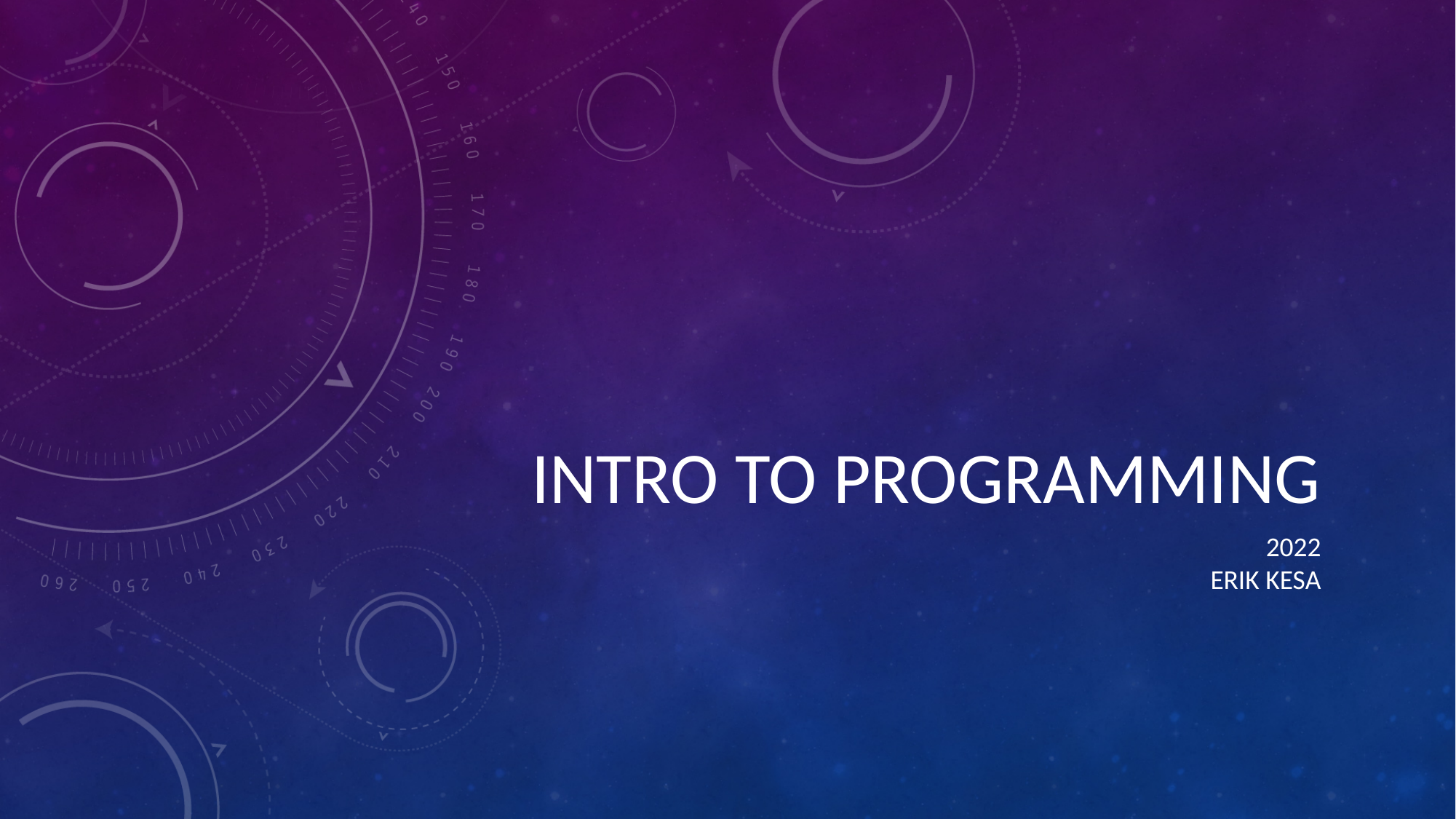

# Intro to Programming
2022
Erik Kesa